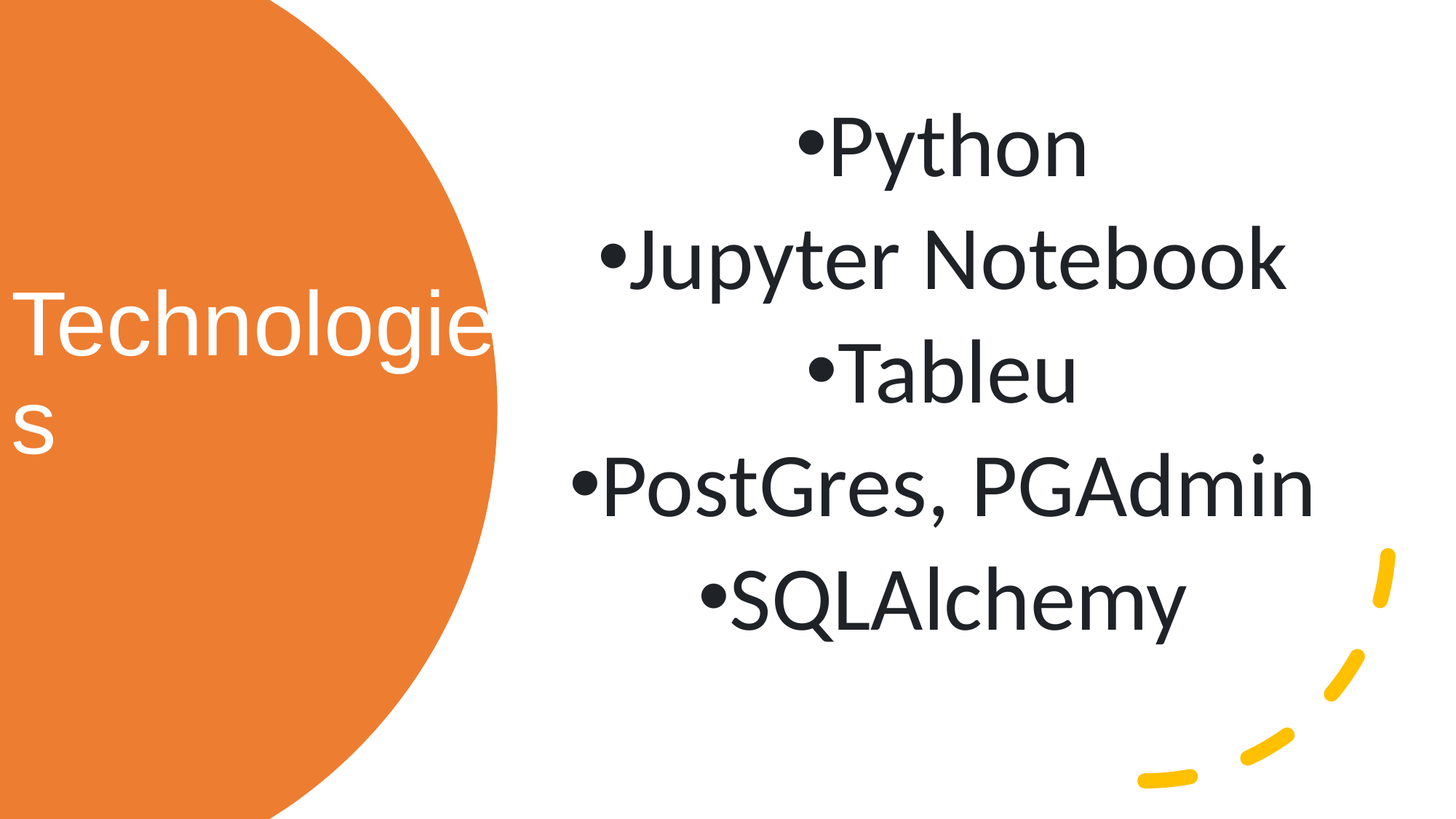

Python
Jupyter Notebook
Tableu
PostGres, PGAdmin
SQLAlchemy

# Technologies